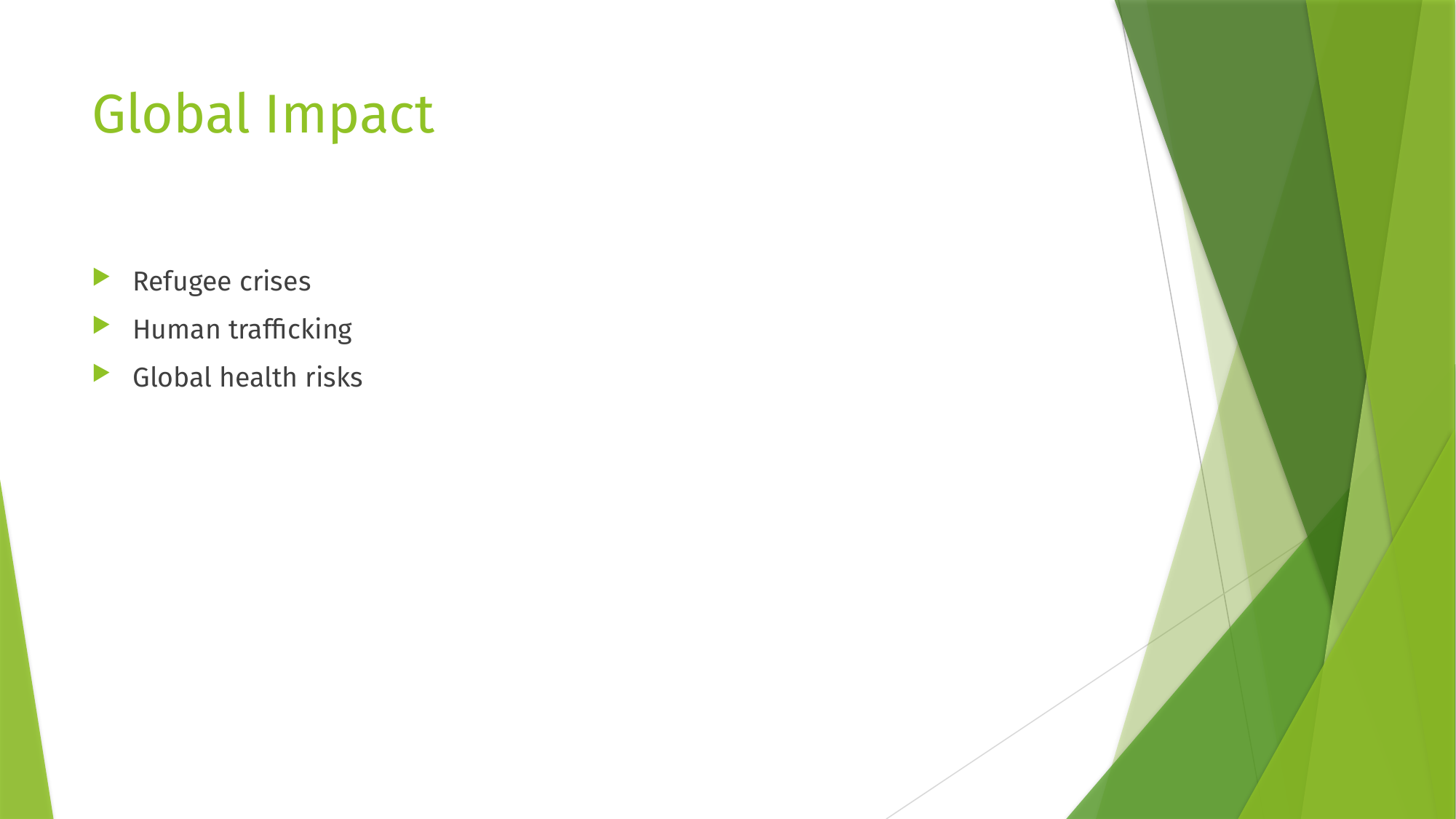

# Global Impact
Refugee crises
Human trafficking
Global health risks